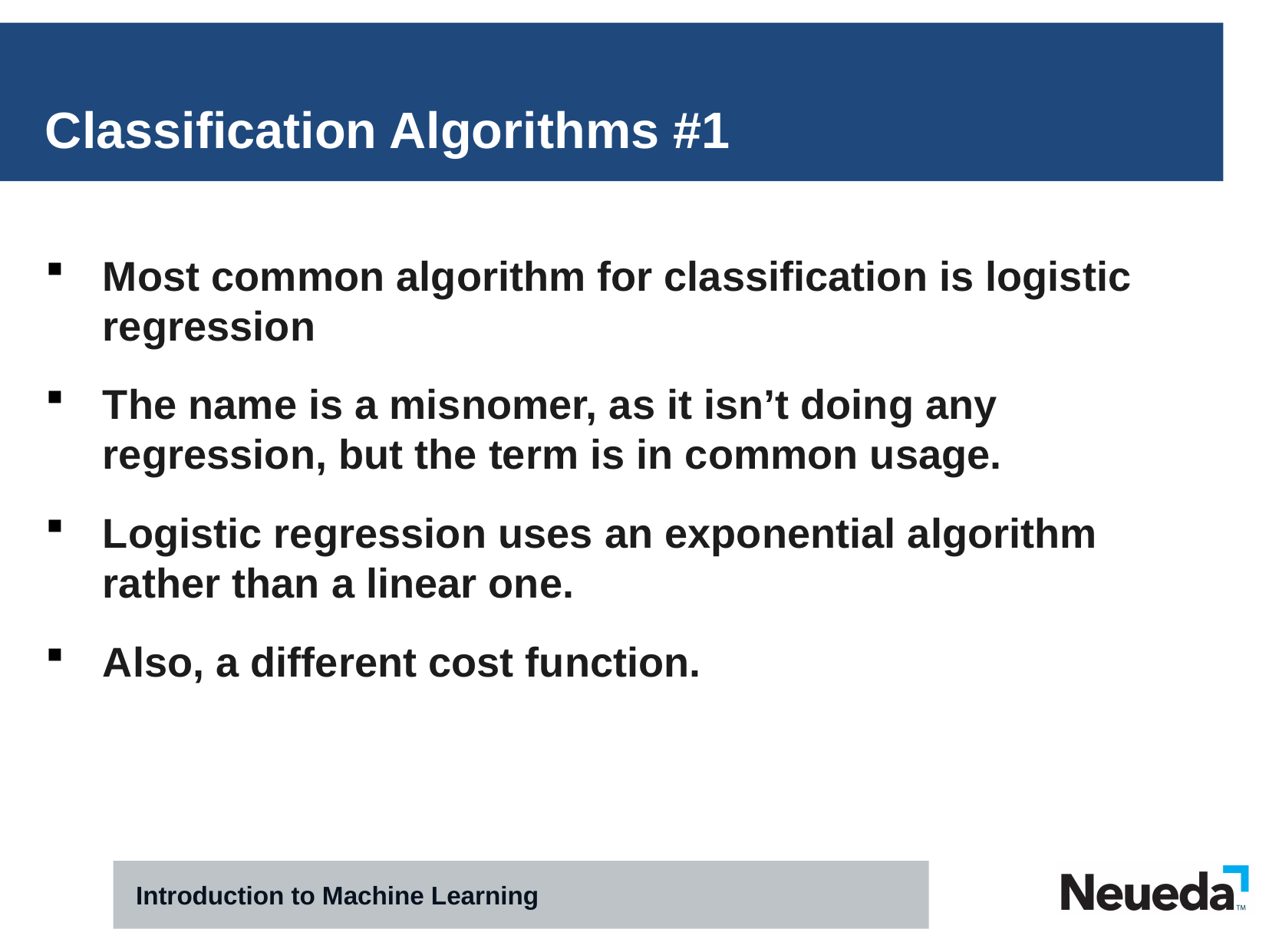

Classification Algorithms #1
Most common algorithm for classification is logistic regression
The name is a misnomer, as it isn’t doing any regression, but the term is in common usage.
Logistic regression uses an exponential algorithm rather than a linear one.
Also, a different cost function.

Introduction to Machine Learning